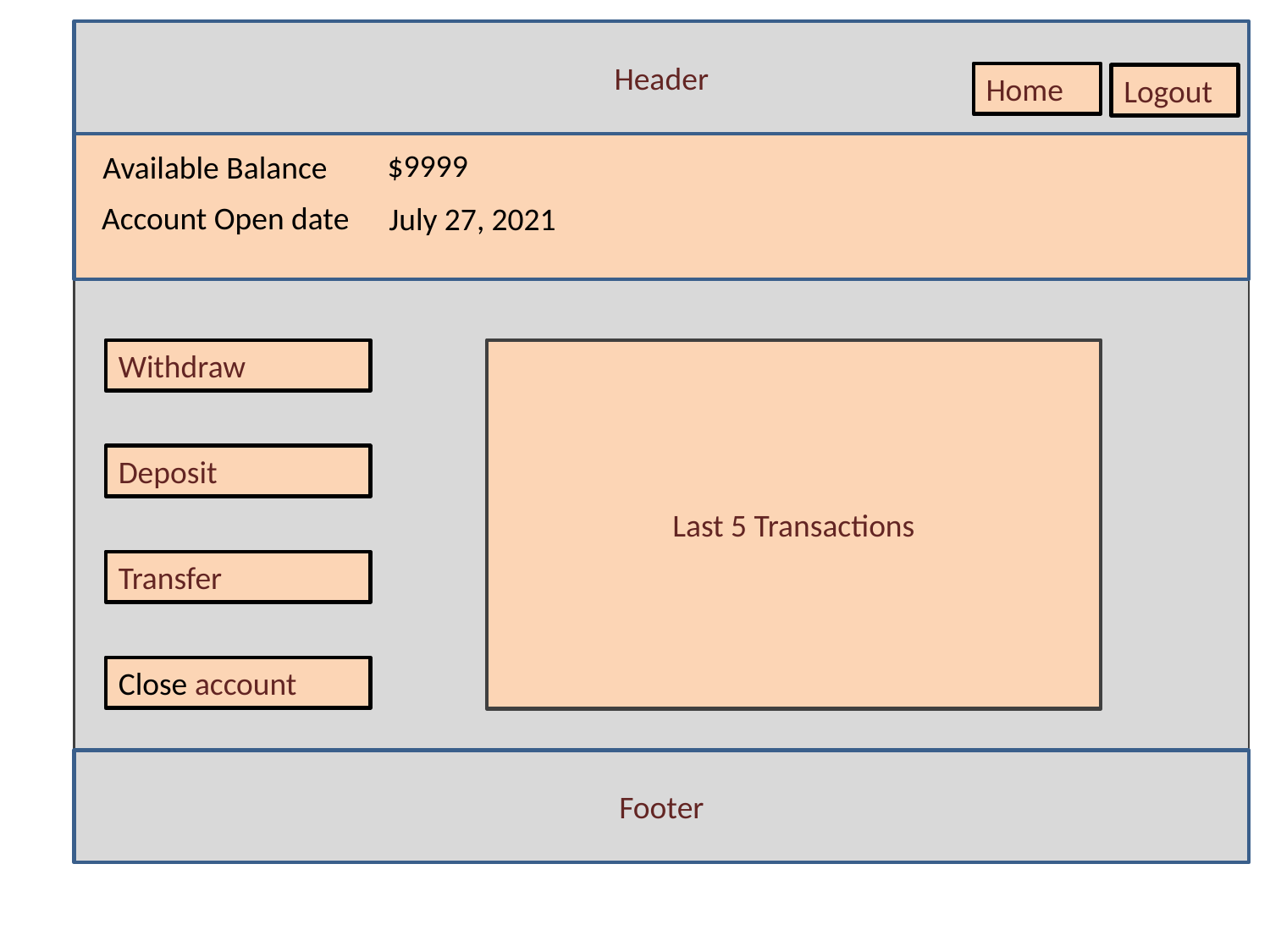

Header
Home
Logout

$9999
Available Balance
Account Open date
July 27, 2021
Withdraw
Last 5 Transactions
Deposit
Transfer
Close account
Footer